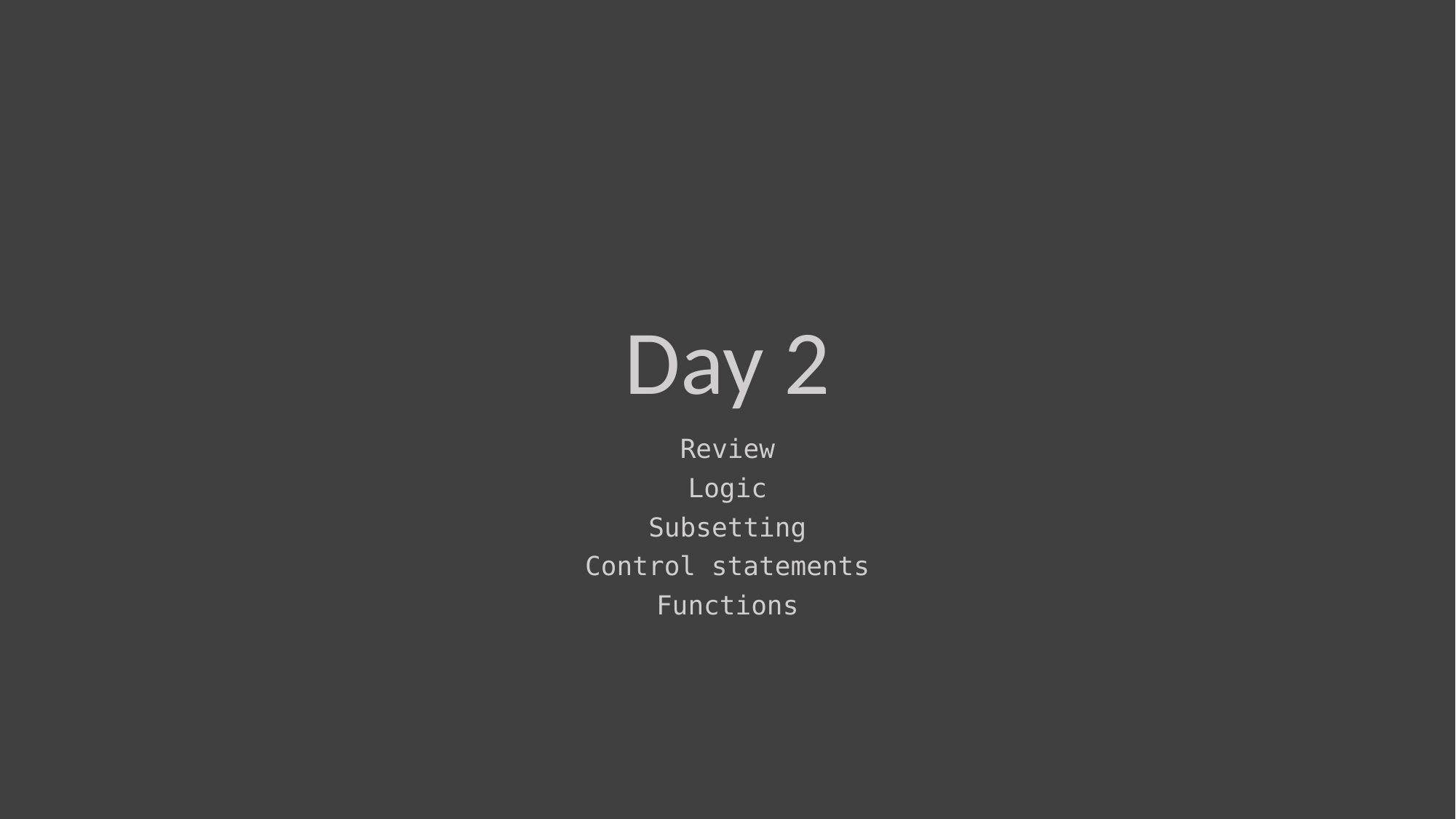

# Day 2
Review
Logic
Subsetting
Control statements
Functions